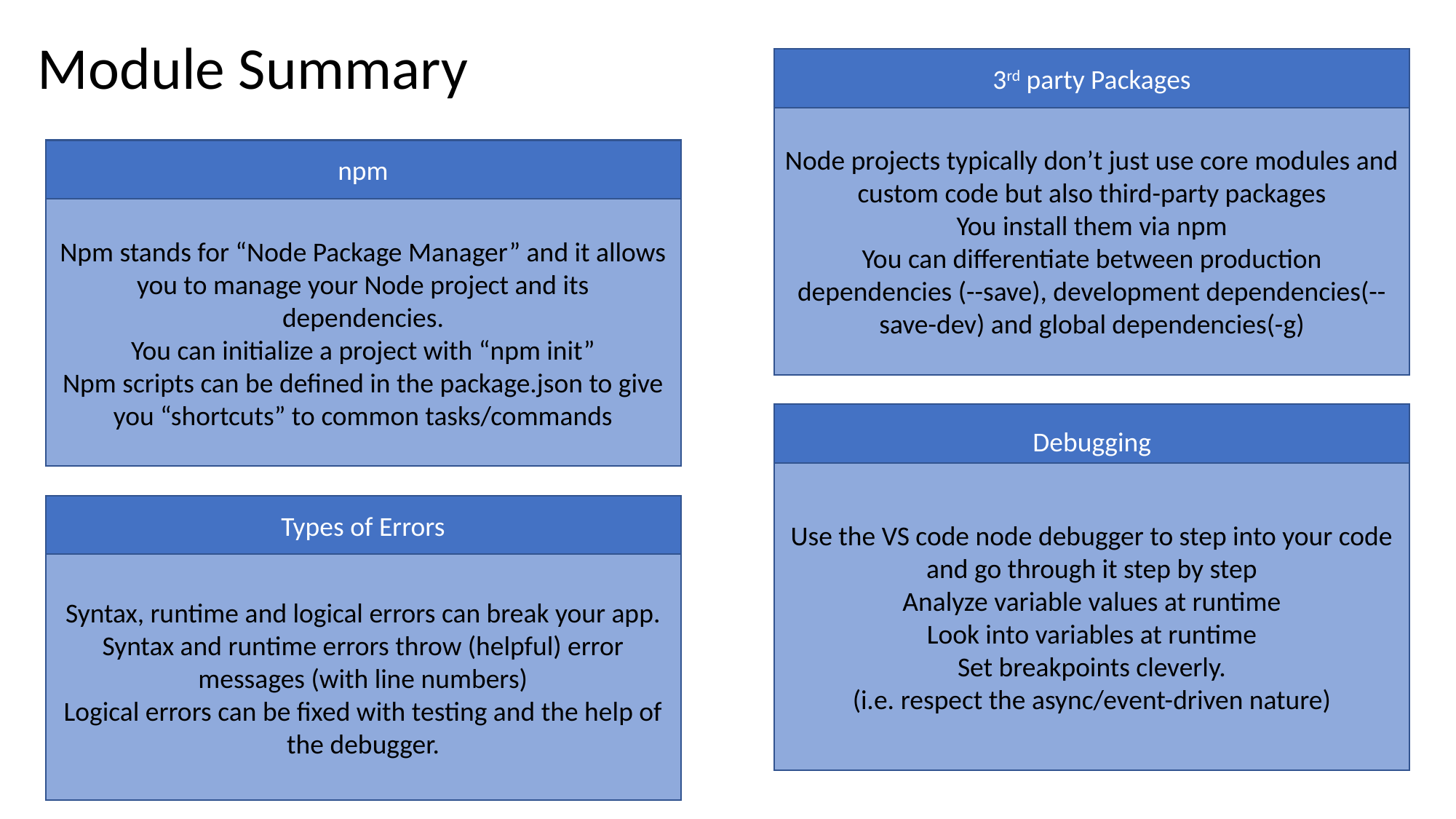

# Module Summary
3rd party Packages
Node projects typically don’t just use core modules and custom code but also third-party packages
You install them via npm
You can differentiate between production dependencies (--save), development dependencies(--save-dev) and global dependencies(-g)
npm
Npm stands for “Node Package Manager” and it allows you to manage your Node project and its dependencies.
You can initialize a project with “npm init”
Npm scripts can be defined in the package.json to give you “shortcuts” to common tasks/commands
Debugging
Use the VS code node debugger to step into your code and go through it step by step
Analyze variable values at runtime
Look into variables at runtime
Set breakpoints cleverly.
(i.e. respect the async/event-driven nature)
Types of Errors
Syntax, runtime and logical errors can break your app.
Syntax and runtime errors throw (helpful) error messages (with line numbers)
Logical errors can be fixed with testing and the help of the debugger.